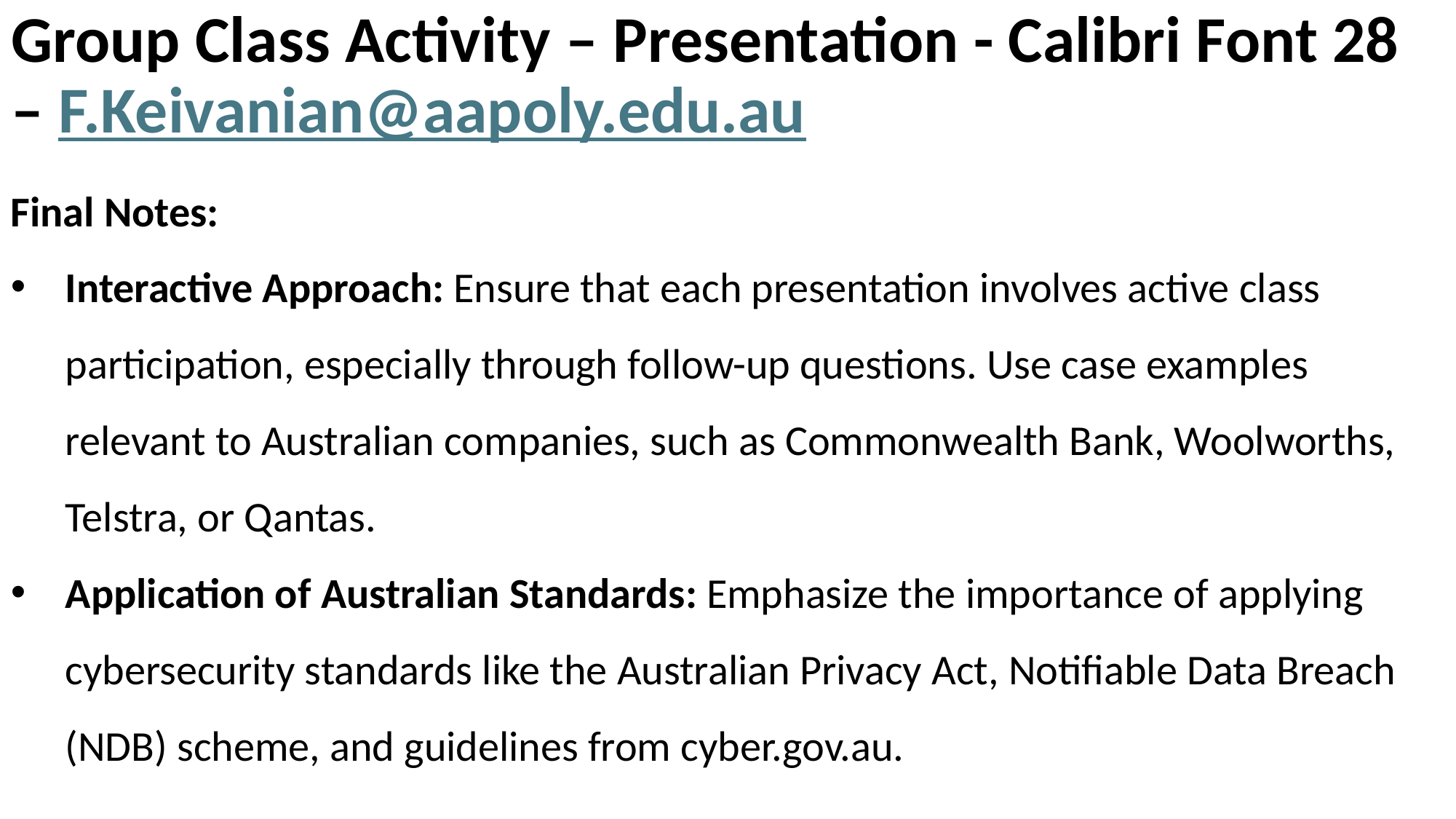

# Group Class Activity – Presentation - Calibri Font 28 – F.Keivanian@aapoly.edu.au
Final Notes:
Interactive Approach: Ensure that each presentation involves active class participation, especially through follow-up questions. Use case examples relevant to Australian companies, such as Commonwealth Bank, Woolworths, Telstra, or Qantas.
Application of Australian Standards: Emphasize the importance of applying cybersecurity standards like the Australian Privacy Act, Notifiable Data Breach (NDB) scheme, and guidelines from cyber.gov.au.